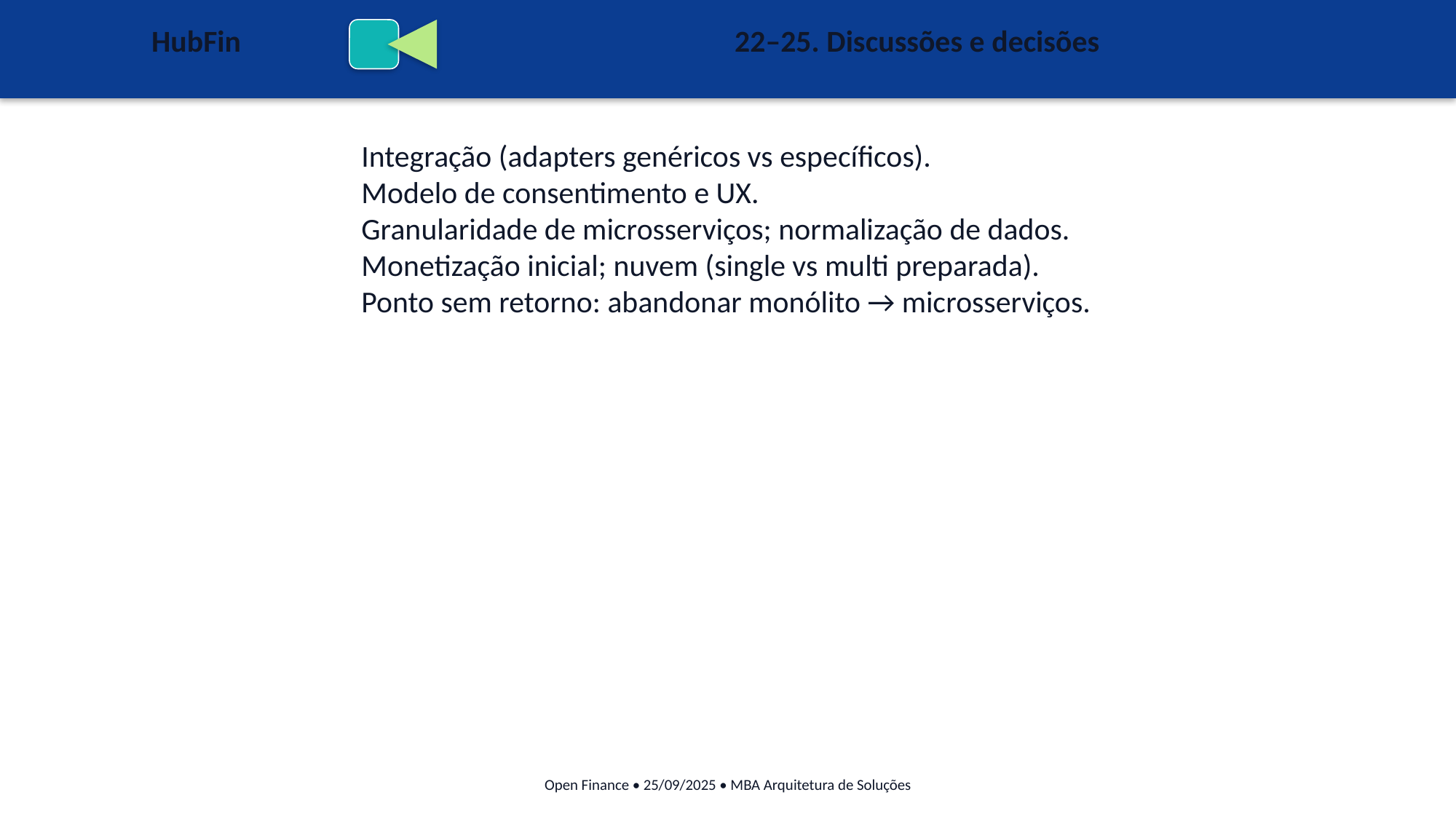

HubFin
22–25. Discussões e decisões

Integração (adapters genéricos vs específicos).
Modelo de consentimento e UX.
Granularidade de microsserviços; normalização de dados.
Monetização inicial; nuvem (single vs multi preparada).
Ponto sem retorno: abandonar monólito → microsserviços.
Open Finance • 25/09/2025 • MBA Arquitetura de Soluções